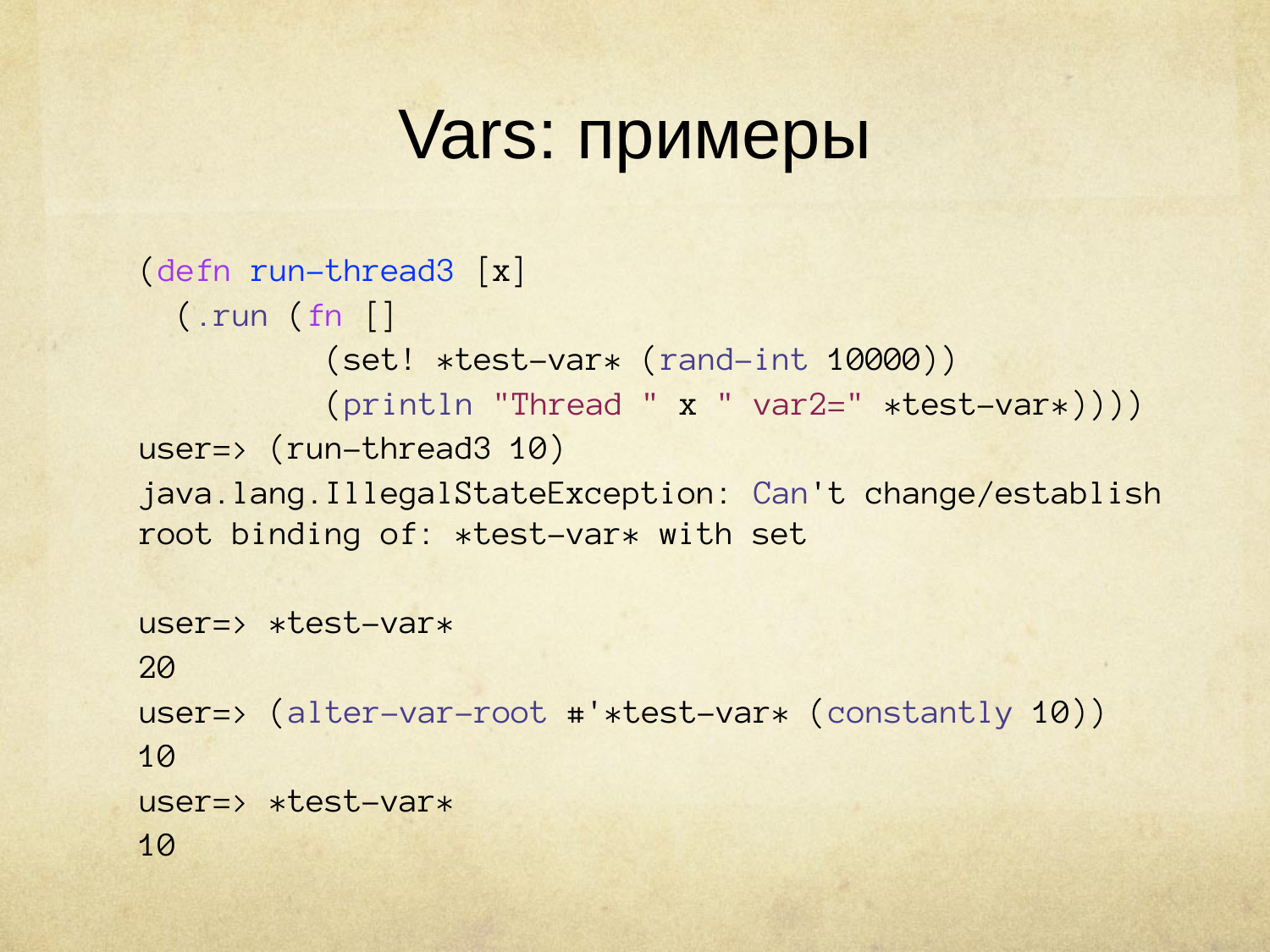

# Vars: примеры
(defn run-thread3 [x]
  (.run (fn []
          (set! *test-var* (rand-int 10000))
          (println "Thread " x " var2=" *test-var*))))
user=> (run-thread3 10)
java.lang.IllegalStateException: Can't change/establish root binding of: *test-var* with set

user=> *test-var*
20
user=> (alter-var-root #'*test-var* (constantly 10))
10
user=> *test-var*
10